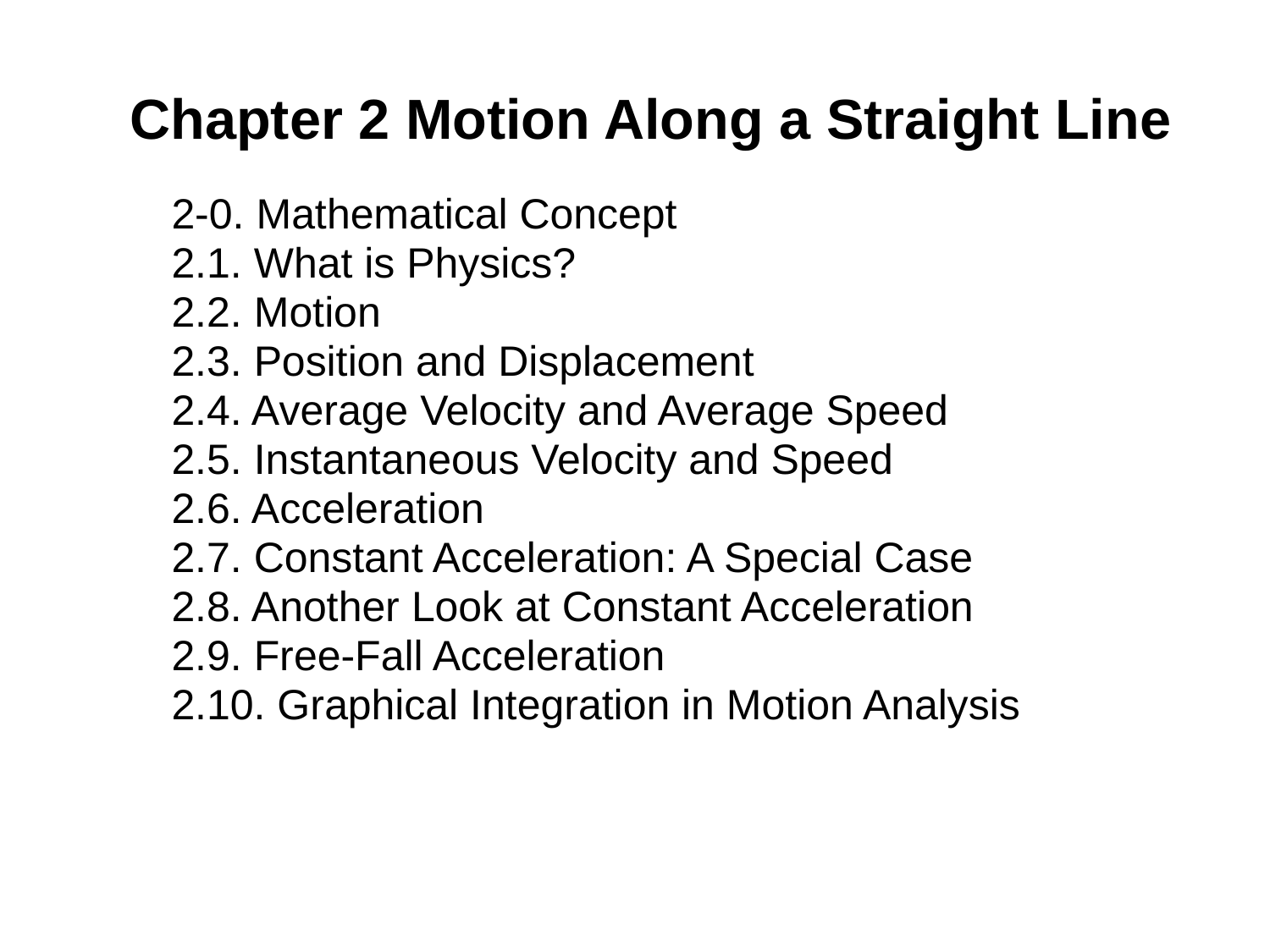

# Chapter 2 Motion Along a Straight Line
2-0. Mathematical Concept
2.1. What is Physics?
2.2. Motion
2.3. Position and Displacement
2.4. Average Velocity and Average Speed
2.5. Instantaneous Velocity and Speed
2.6. Acceleration
2.7. Constant Acceleration: A Special Case
2.8. Another Look at Constant Acceleration
2.9. Free-Fall Acceleration
2.10. Graphical Integration in Motion Analysis